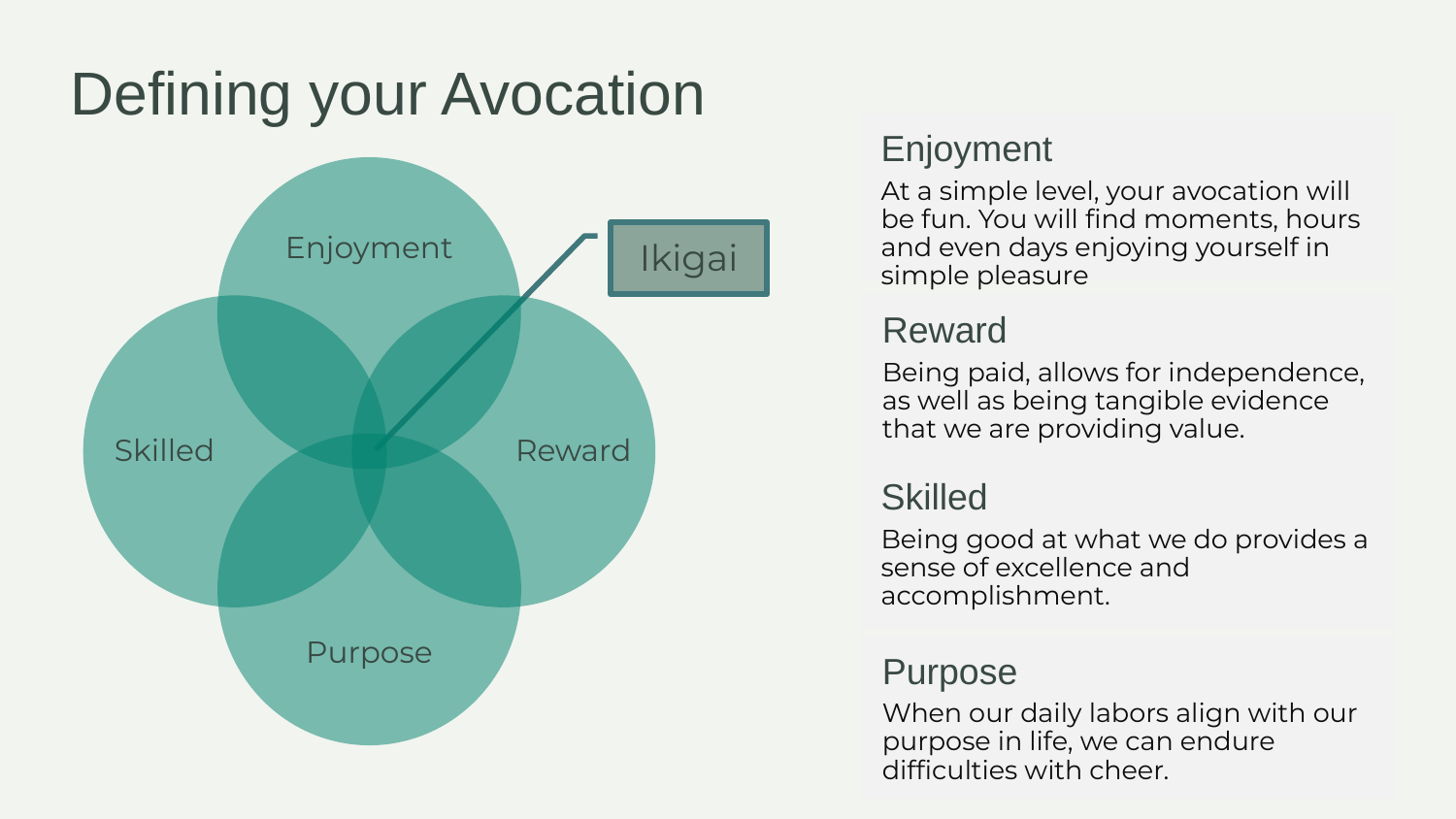

# Defining your Avocation
Enjoyment
At a simple level, your avocation will be fun. You will find moments, hours and even days enjoying yourself in simple pleasure

Enjoyment

Skilled
Reward

Purpose
Ikigai
Reward
Being paid, allows for independence, as well as being tangible evidence that we are providing value.
Skilled
Being good at what we do provides a sense of excellence and accomplishment.
Purpose
When our daily labors align with our purpose in life, we can endure difficulties with cheer.